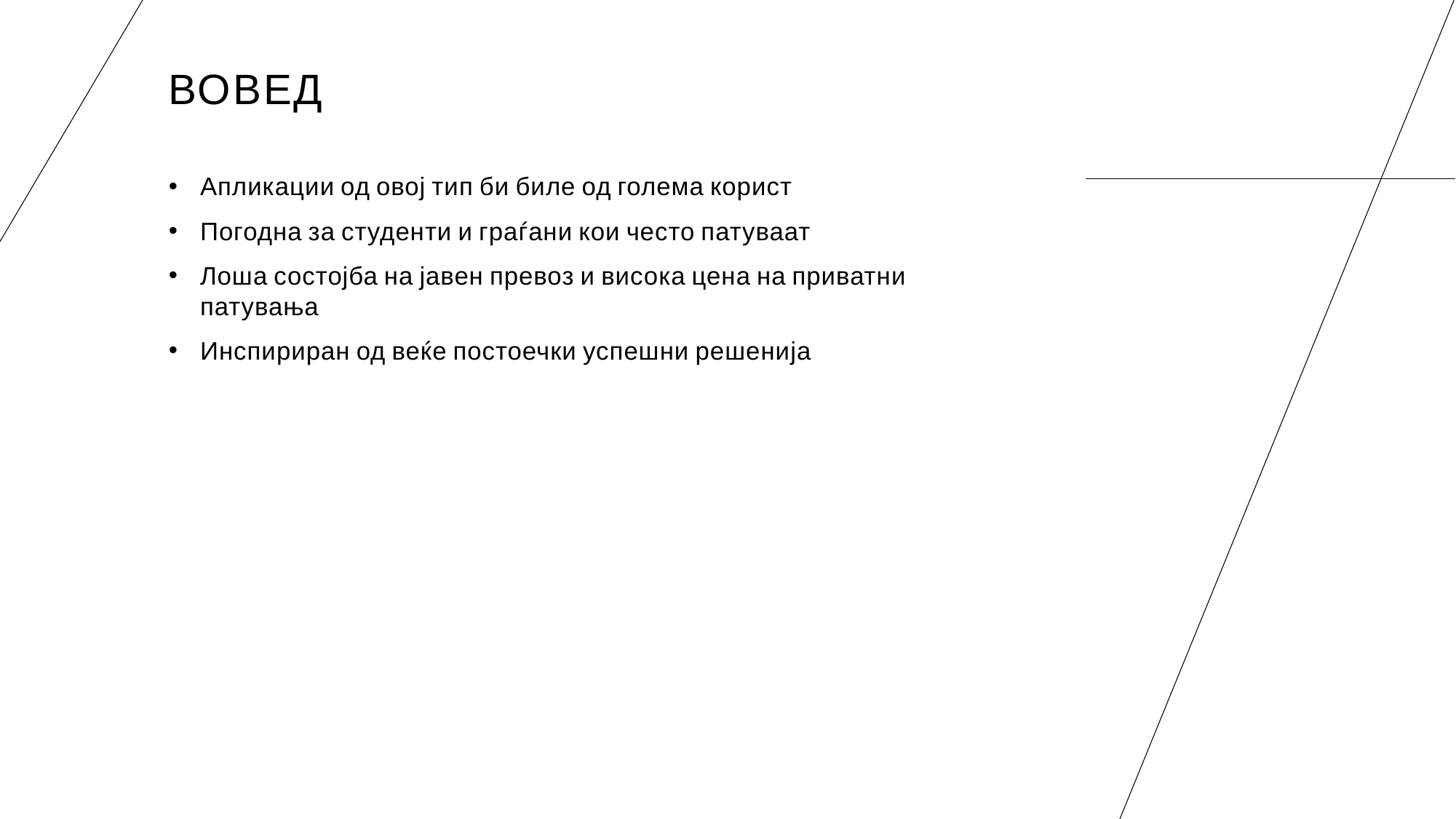

# Вовед
Апликации од овој тип би биле од голема корист
Погодна за студенти и граѓани кои често патуваат
Лоша состојба на јавен превоз и висока цена на приватни патувања
Инспириран од веќе постоечки успешни решенија